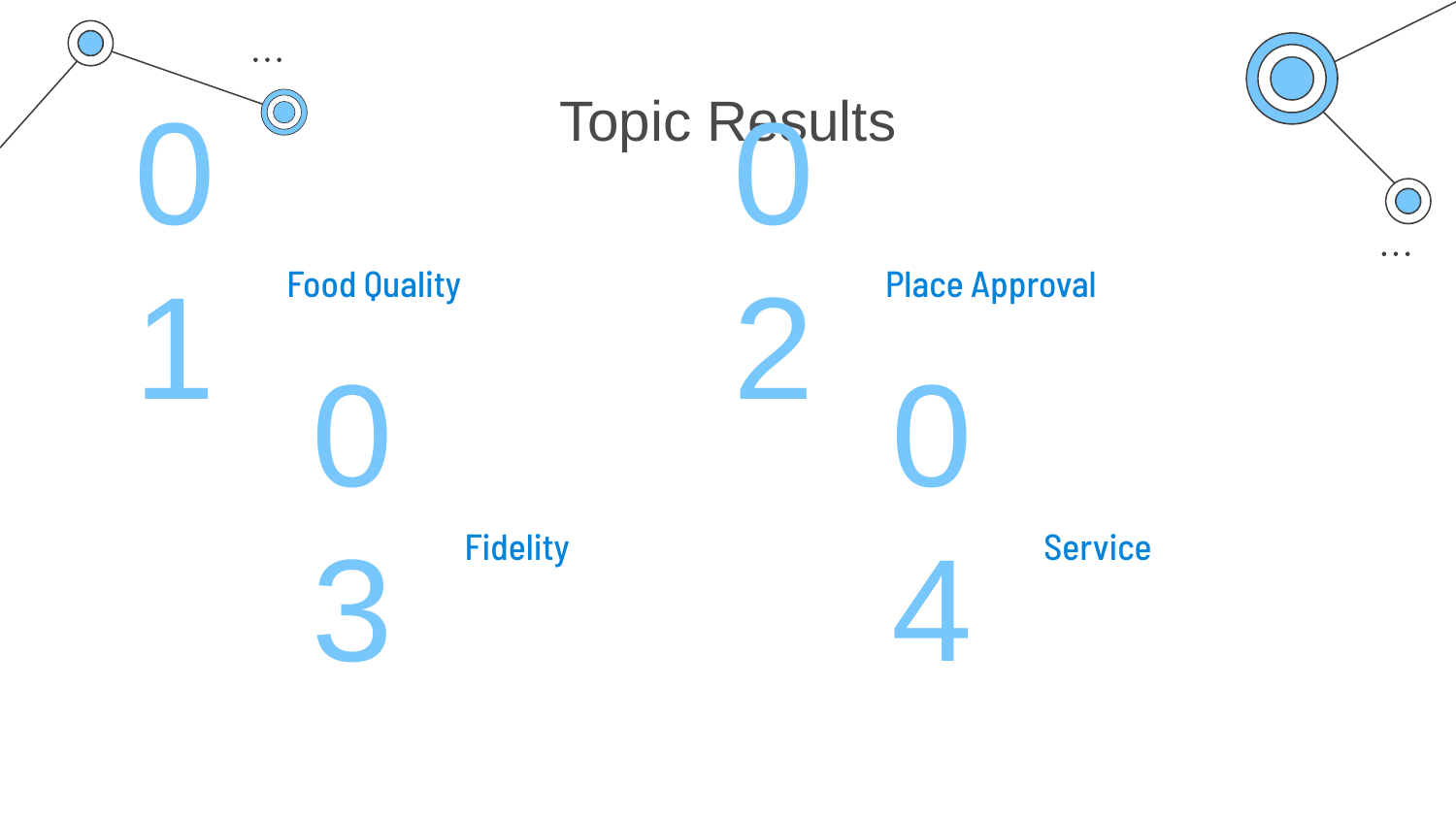

# Topic Results
Food Quality
Place Approval
01
02
Fidelity
Service
03
04